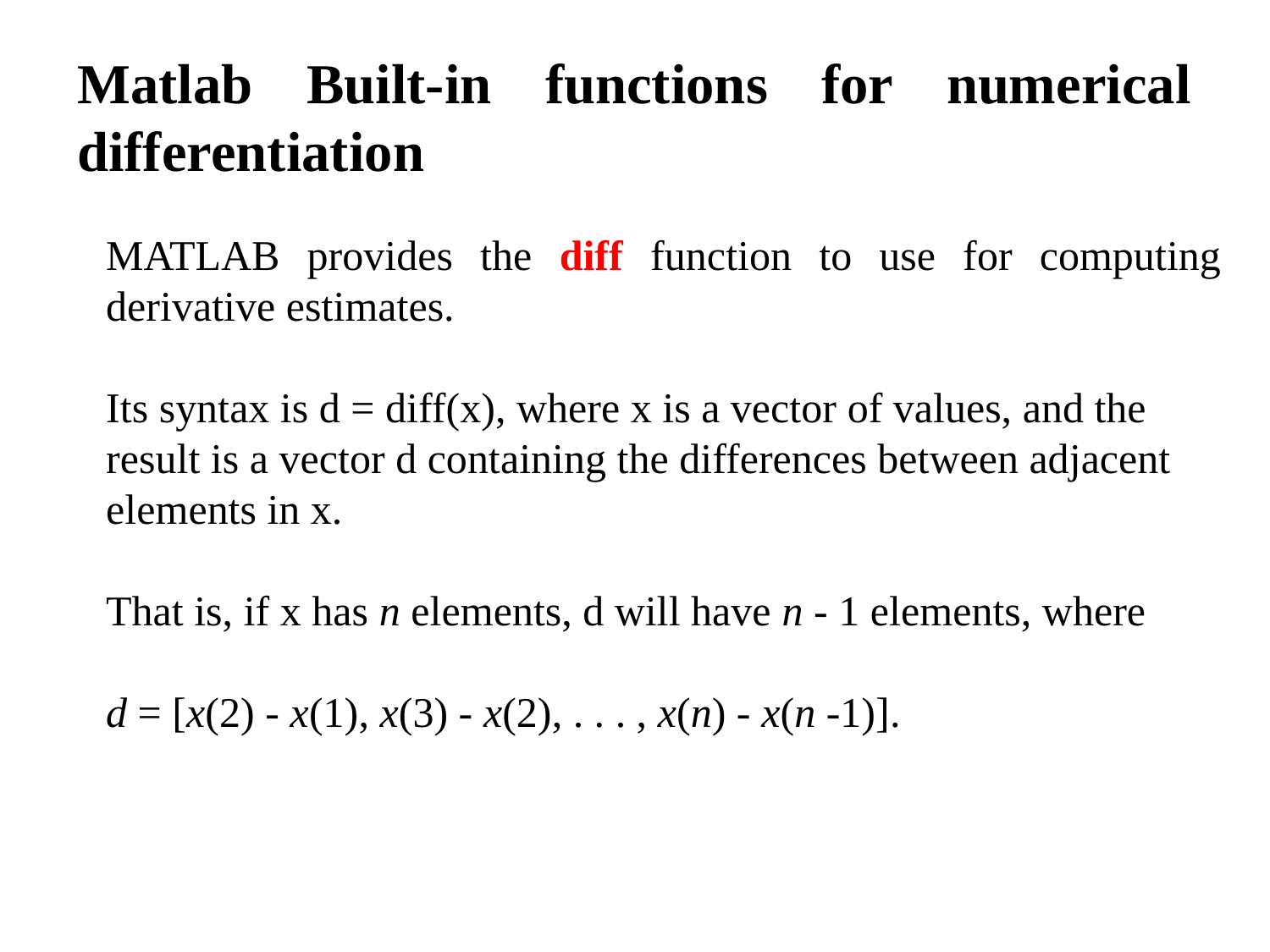

Matlab Built-in functions for numerical differentiation
MATLAB provides the diff function to use for computing derivative estimates.

Its syntax is d = diff(x), where x is a vector of values, and the result is a vector d containing the differences between adjacent elements in x.

That is, if x has n elements, d will have n - 1 elements, where

d = [x(2) - x(1), x(3) - x(2), . . . , x(n) - x(n -1)].